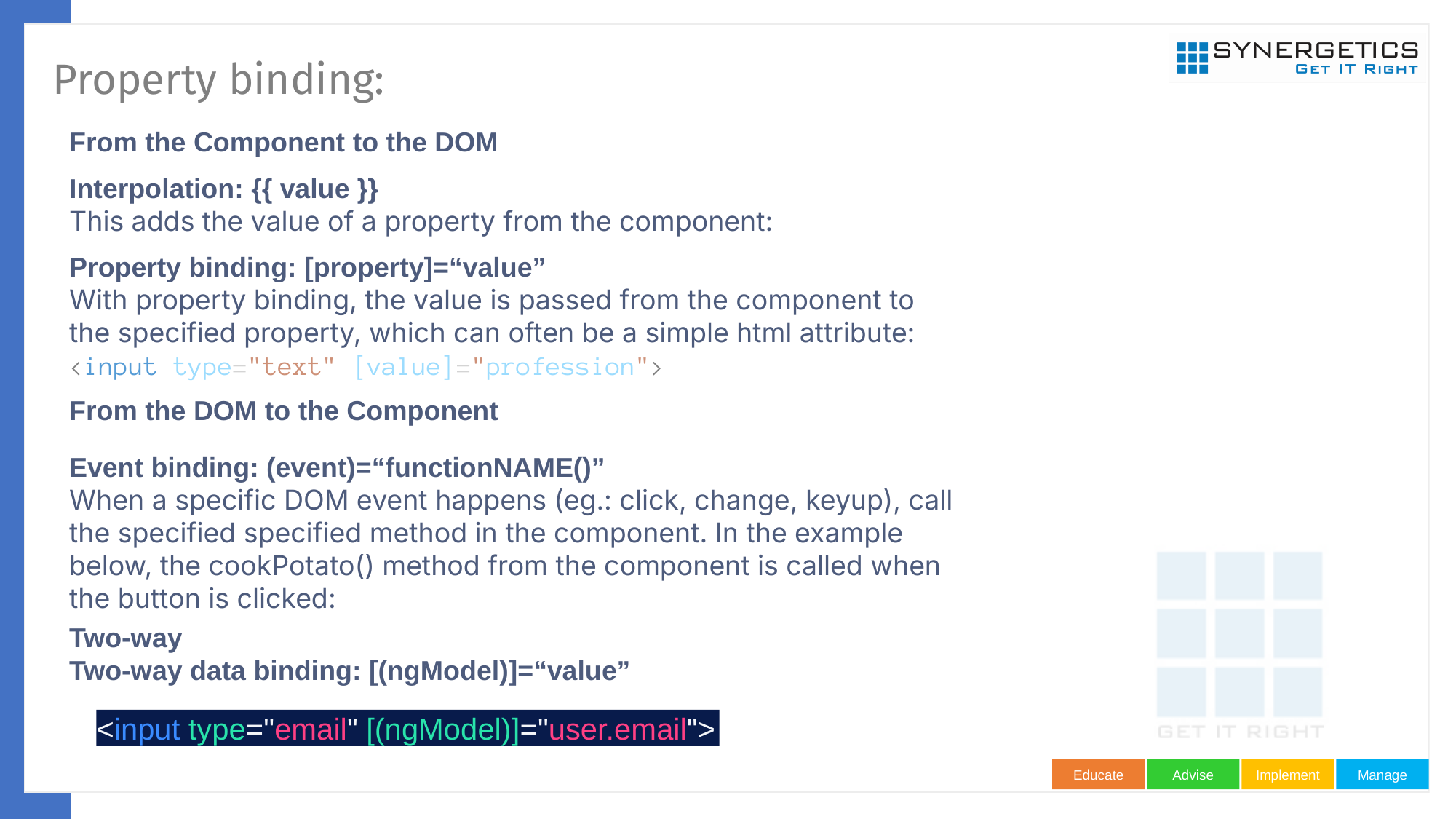

# Property binding:
From the Component to the DOM
Interpolation: {{ value }}
This adds the value of a property from the component:

Property binding: [property]=“value”
With property binding, the value is passed from the component to the specified property, which can often be a simple html attribute:
<input type="text" [value]="profession">

From the DOM to the Component
Event binding: (event)=“functionNAME()”
When a specific DOM event happens (eg.: click, change, keyup), call the specified specified method in the component. In the example below, the cookPotato() method from the component is called when the button is clicked:
Two-way
Two-way data binding: [(ngModel)]=“value”
<input type="email" [(ngModel)]="user.email">